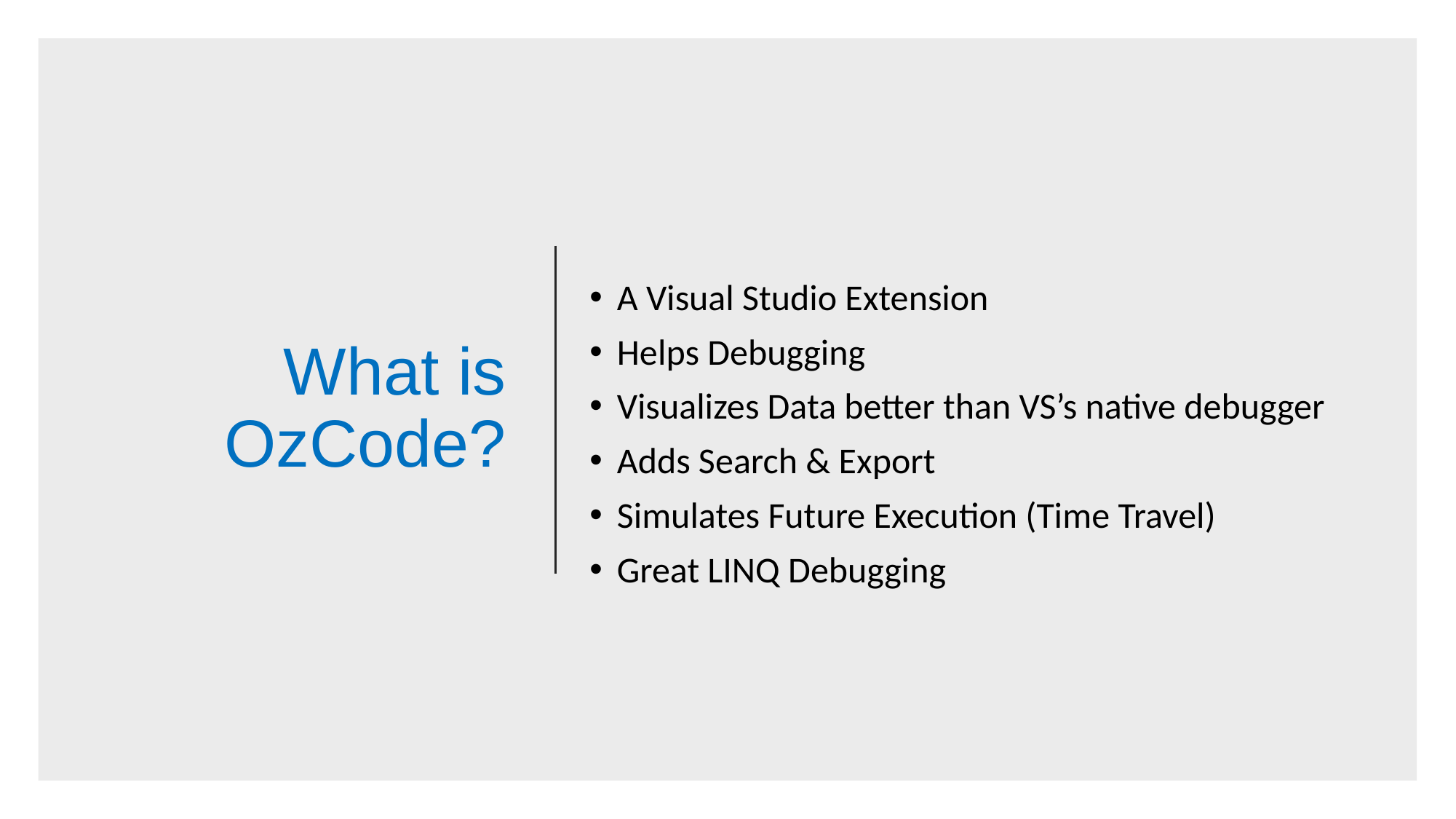

# What is OzCode?
A Visual Studio Extension
Helps Debugging
Visualizes Data better than VS’s native debugger
Adds Search & Export
Simulates Future Execution (Time Travel)
Great LINQ Debugging